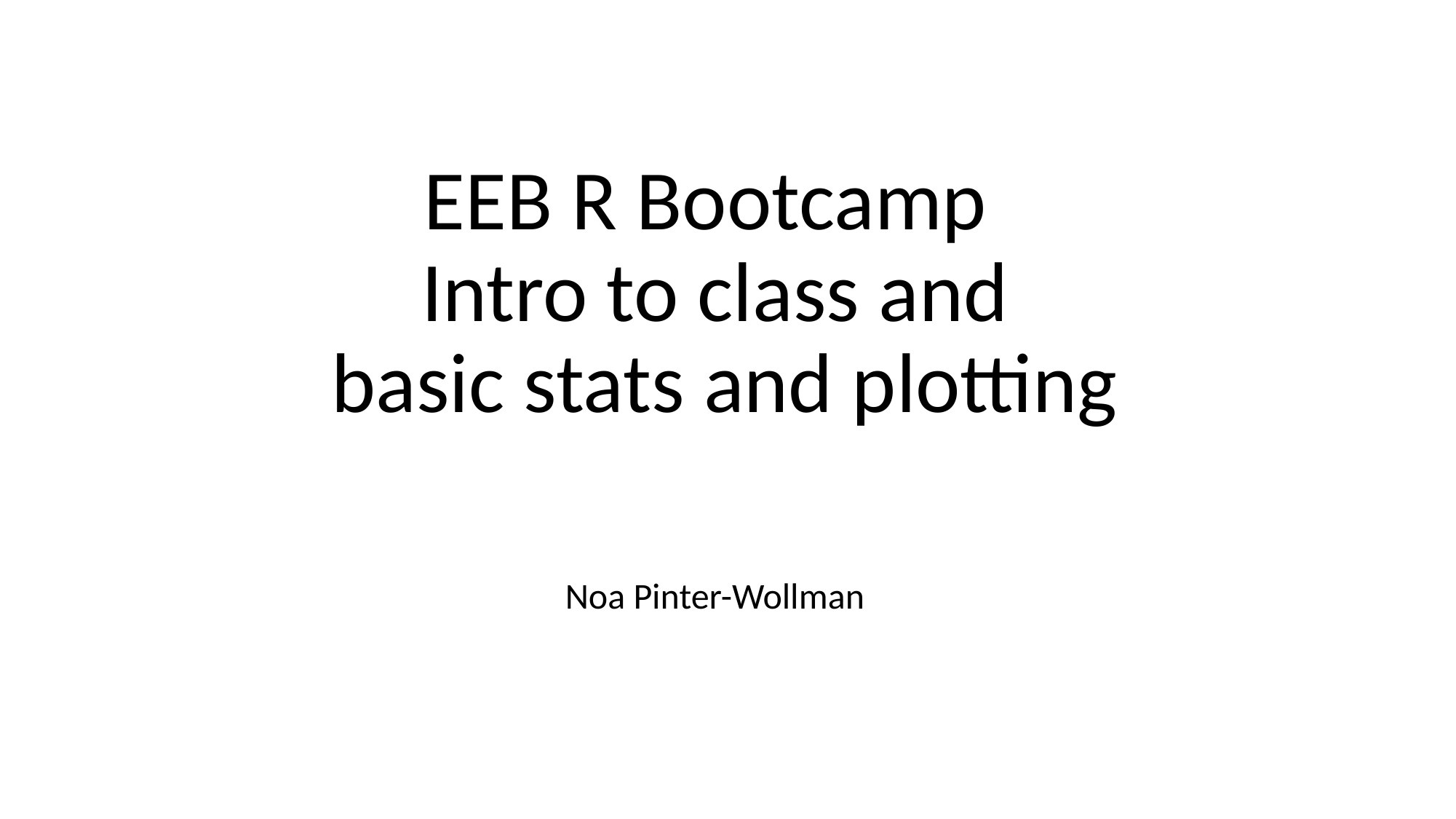

# EEB R Bootcamp Intro to class and basic stats and plotting
Noa Pinter-Wollman